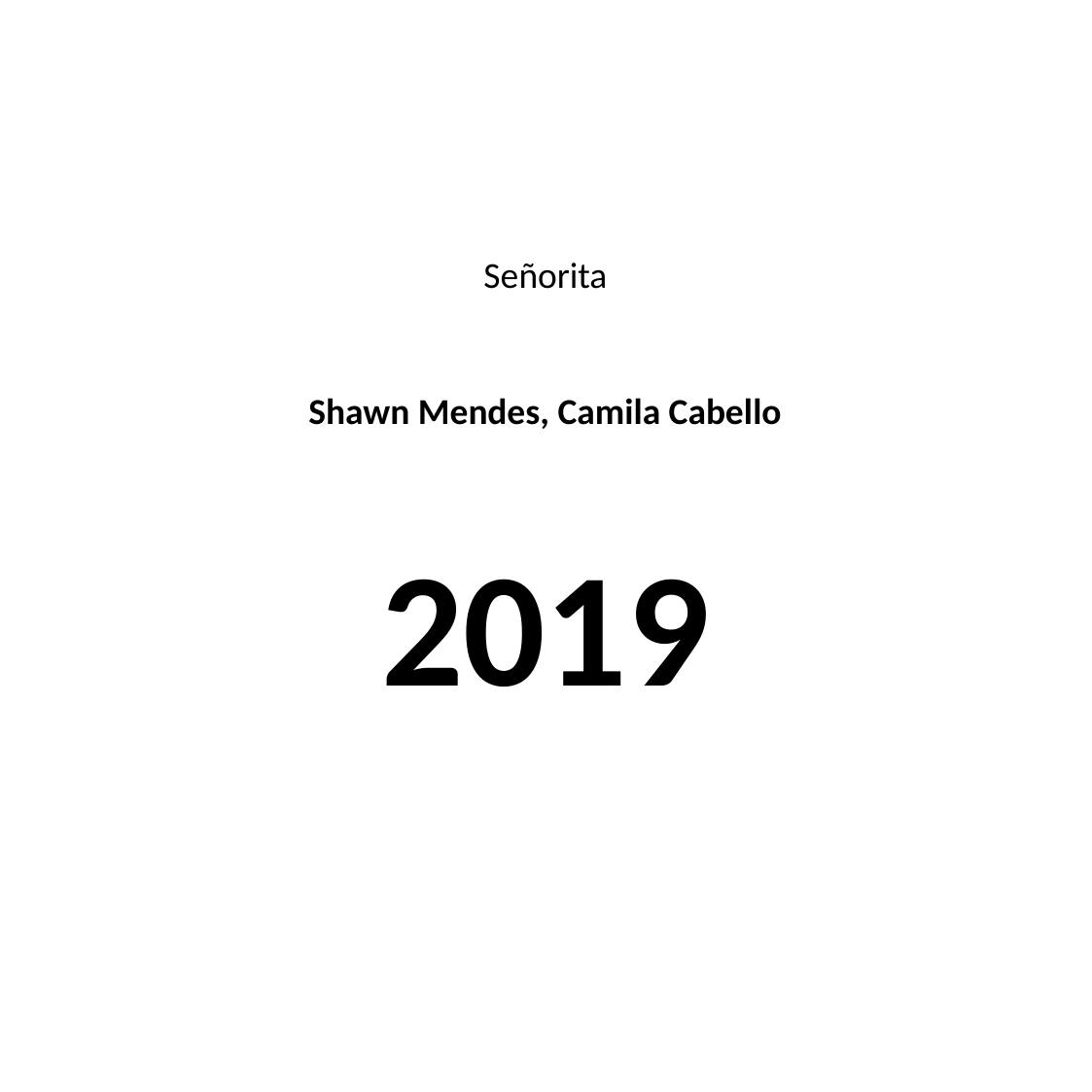

#

Señorita

Shawn Mendes, Camila Cabello

2019